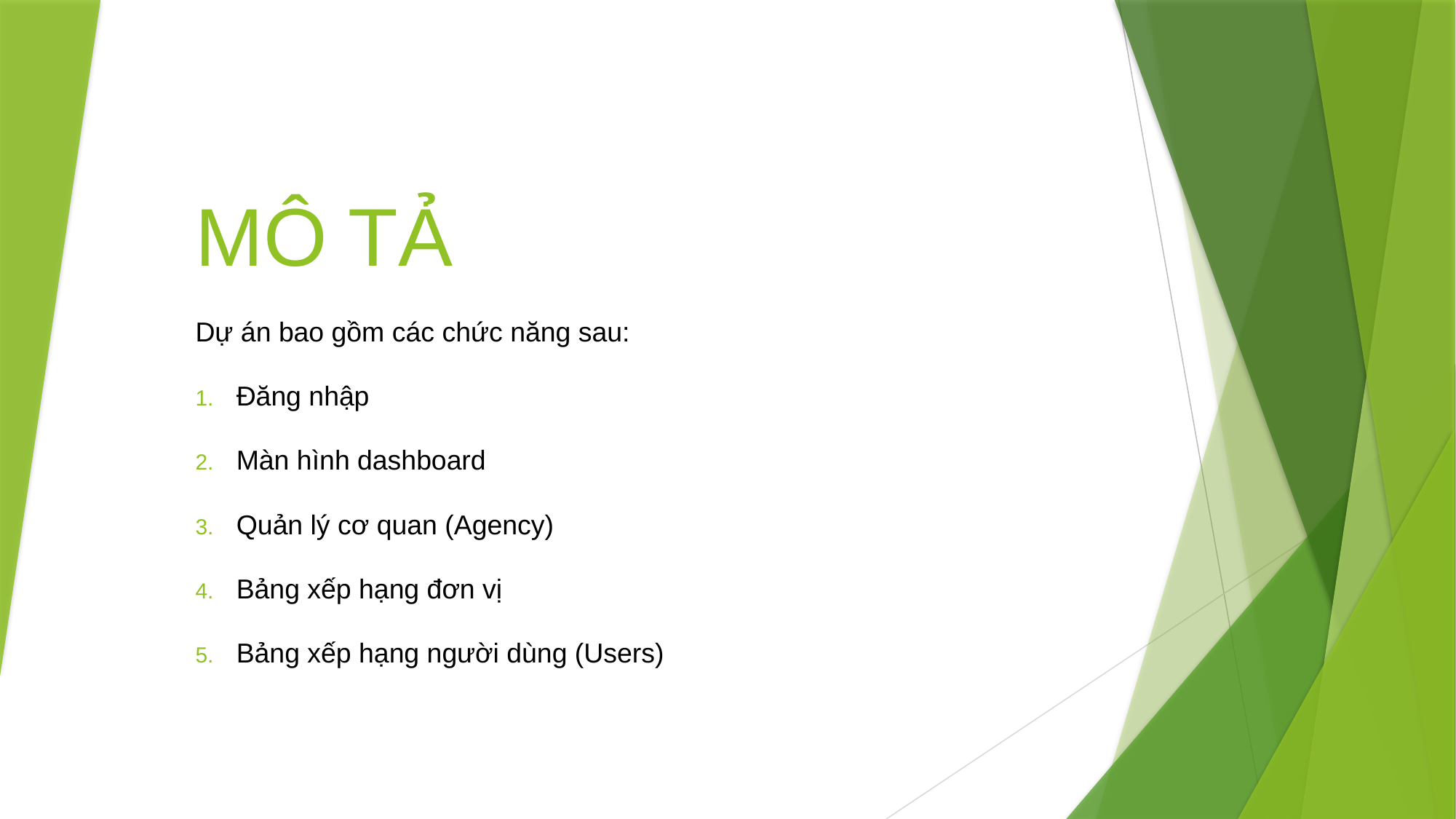

MÔ TẢ
Dự án bao gồm các chức năng sau:
Đăng nhập
Màn hình dashboard
Quản lý cơ quan (Agency)
Bảng xếp hạng đơn vị
Bảng xếp hạng người dùng (Users)